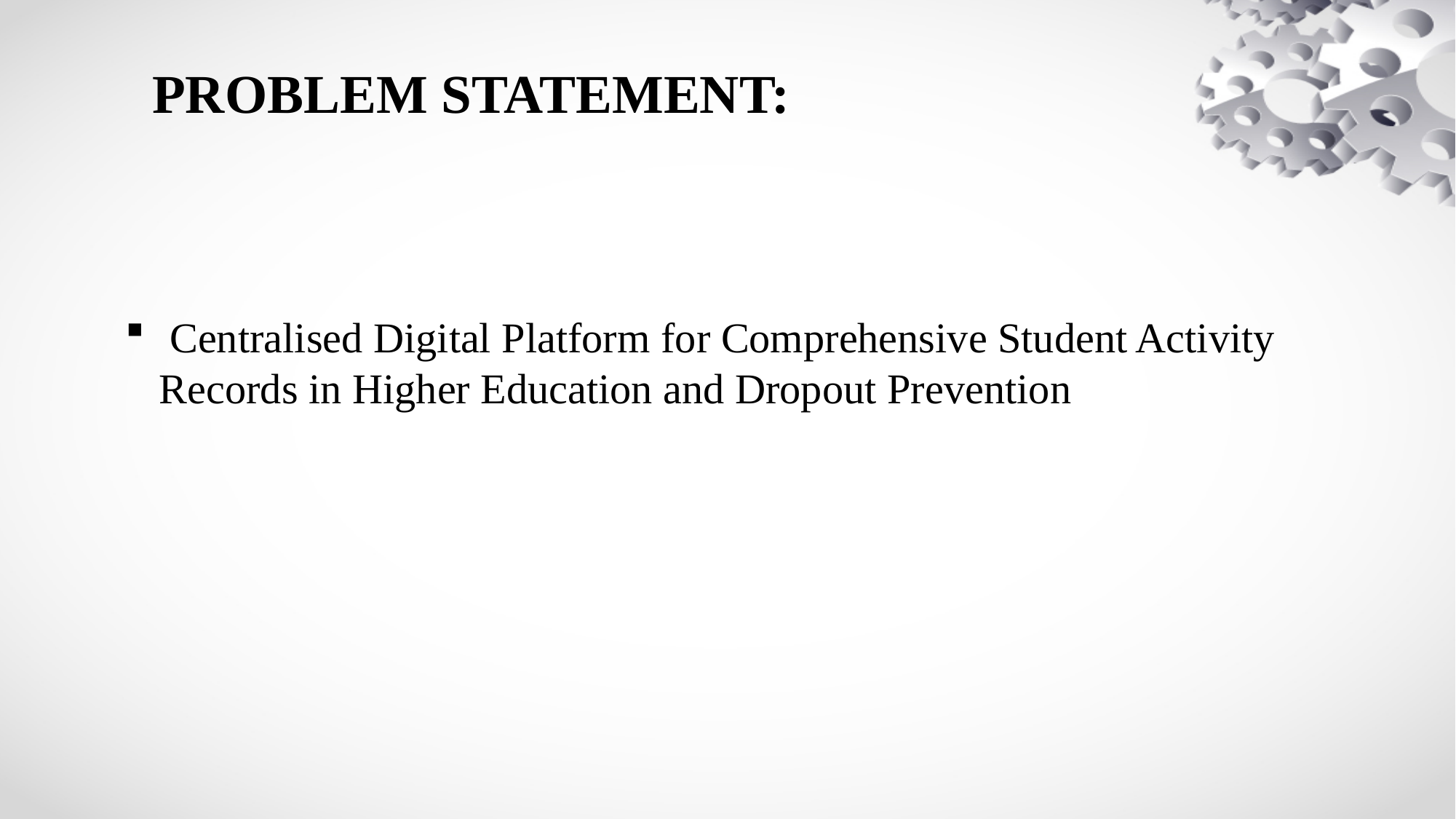

# PROBLEM STATEMENT:
 Centralised Digital Platform for Comprehensive Student Activity Records in Higher Education and Dropout Prevention